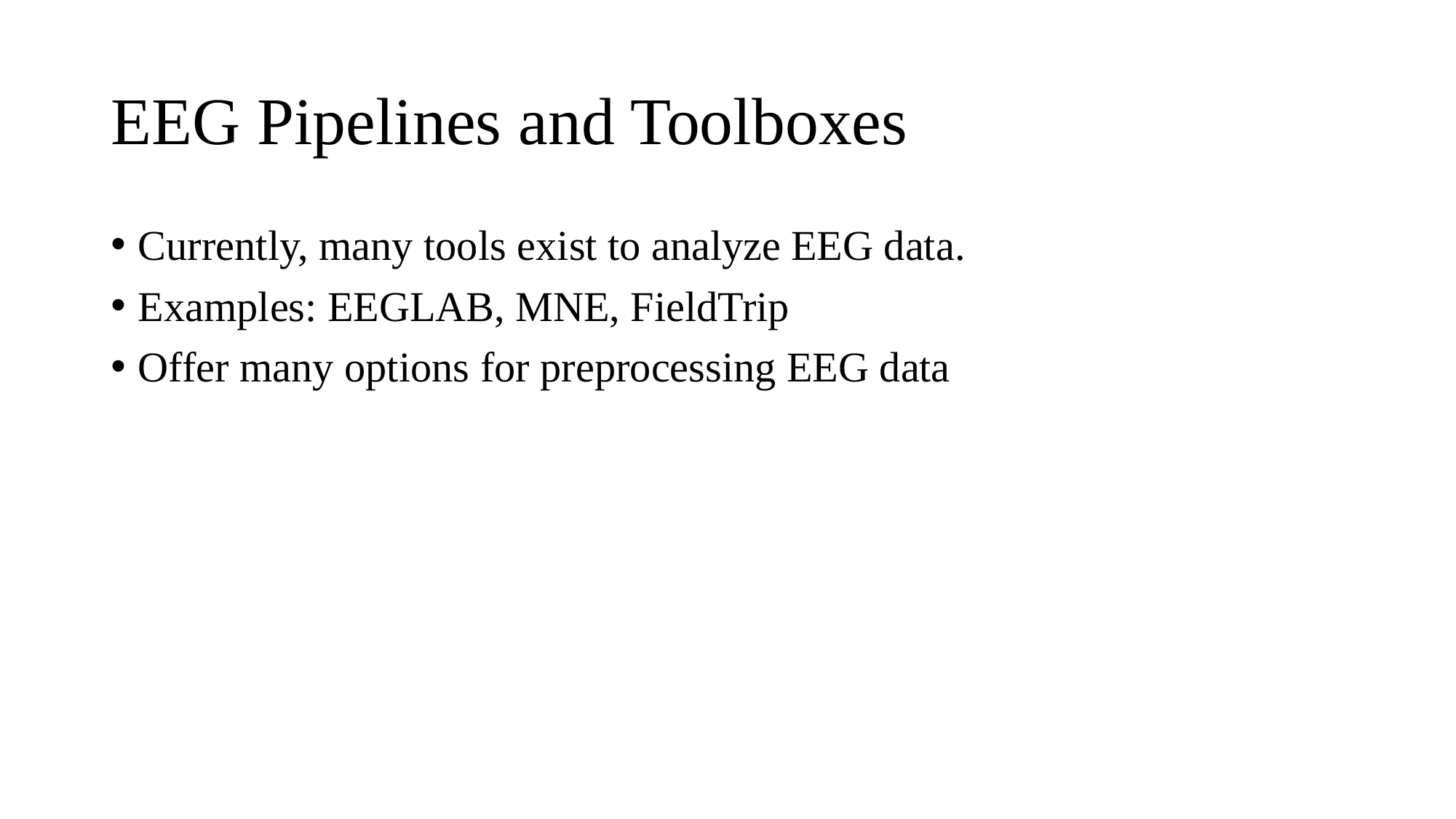

# EEG Pipelines and Toolboxes
Currently, many tools exist to analyze EEG data.
Examples: EEGLAB, MNE, FieldTrip
Offer many options for preprocessing EEG data